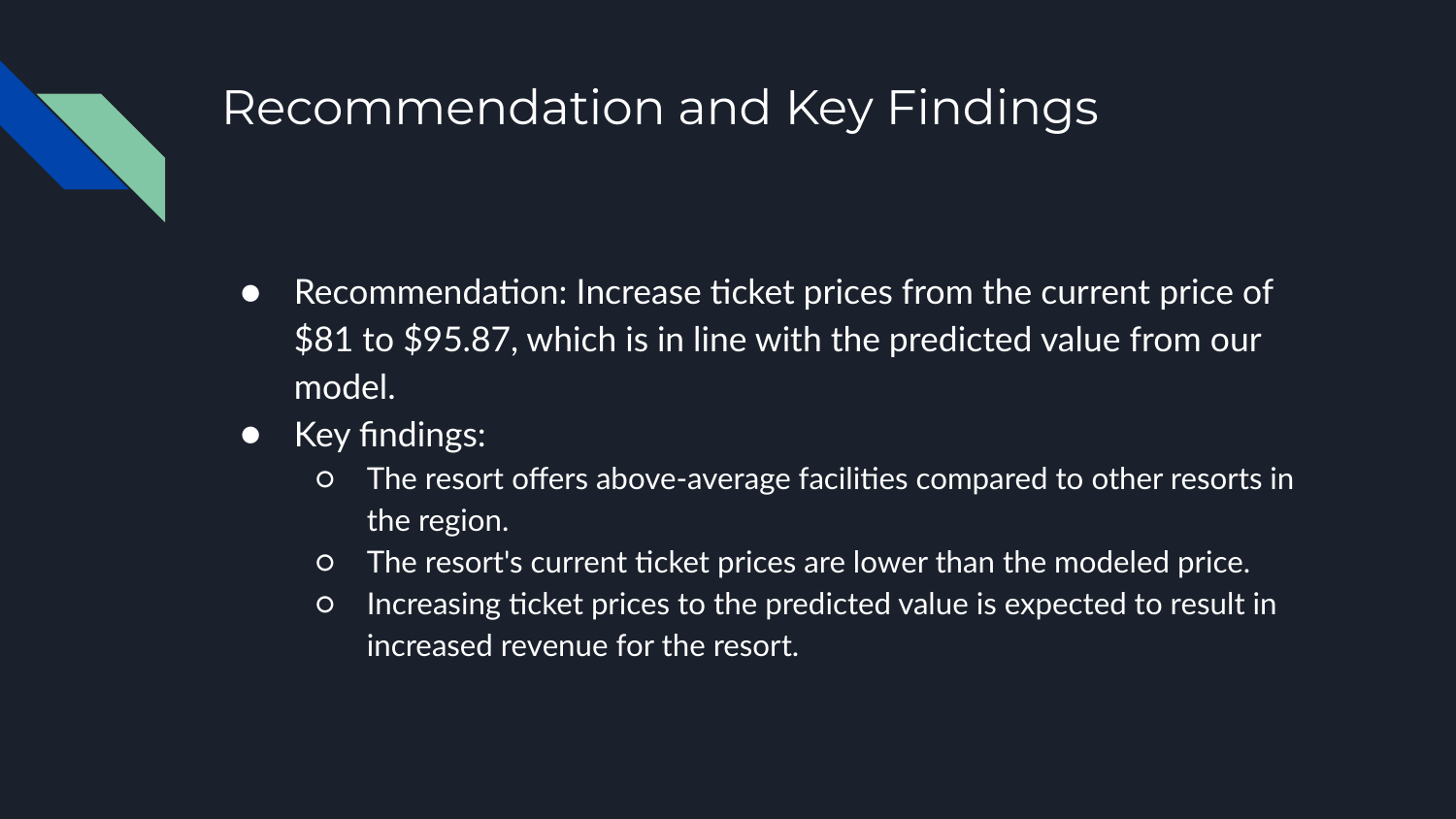

# Recommendation and Key Findings
Recommendation: Increase ticket prices from the current price of $81 to $95.87, which is in line with the predicted value from our model.
Key findings:
The resort offers above-average facilities compared to other resorts in the region.
The resort's current ticket prices are lower than the modeled price.
Increasing ticket prices to the predicted value is expected to result in increased revenue for the resort.